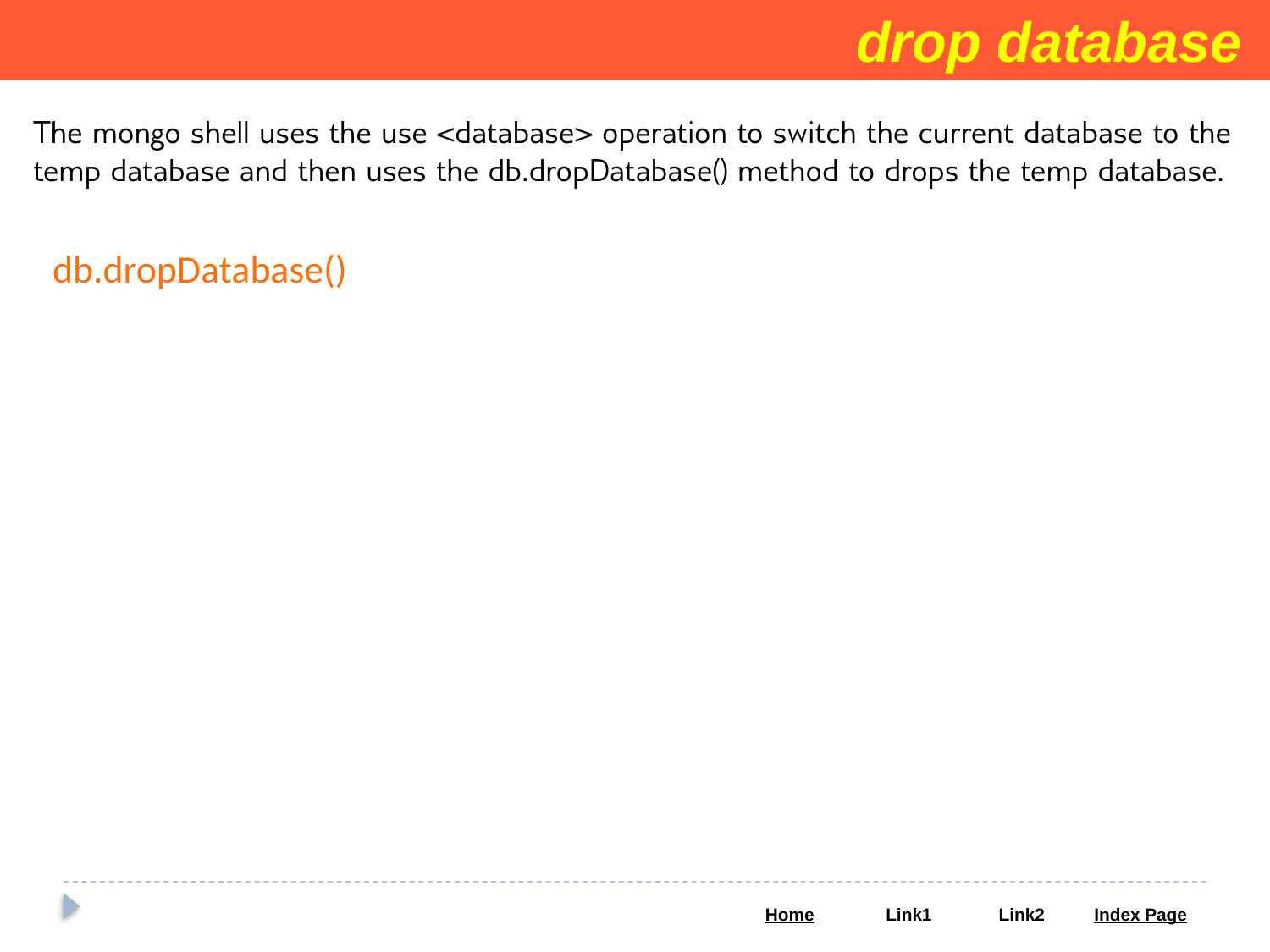

drop database
The mongo shell uses the use <database> operation to switch the current database to the temp database and then uses the db.dropDatabase() method to drops the temp database.
db.dropDatabase()